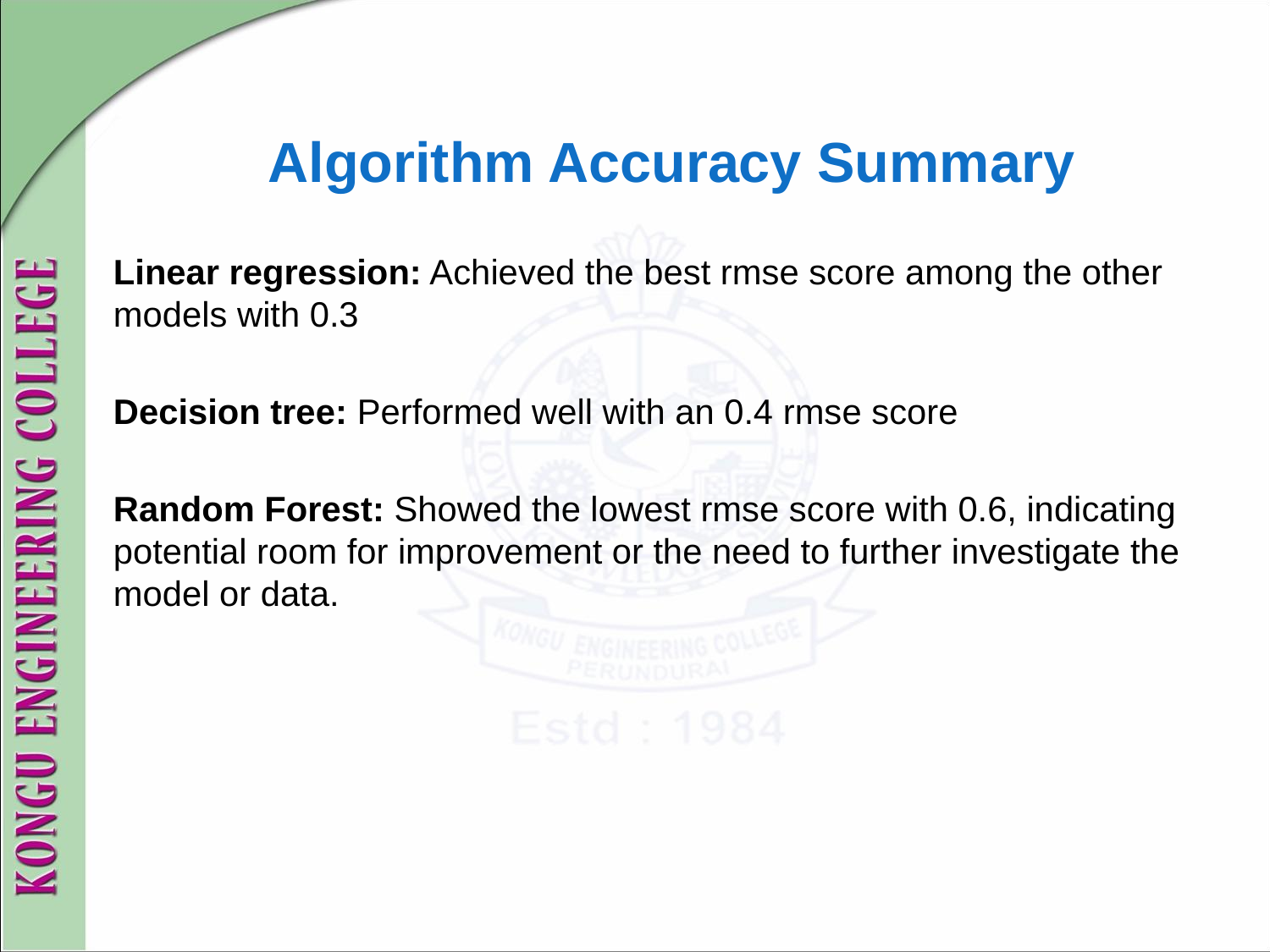

# Algorithm Accuracy Summary
Linear regression: Achieved the best rmse score among the other models with 0.3

Decision tree: Performed well with an 0.4 rmse score

Random Forest: Showed the lowest rmse score with 0.6, indicating potential room for improvement or the need to further investigate the model or data.